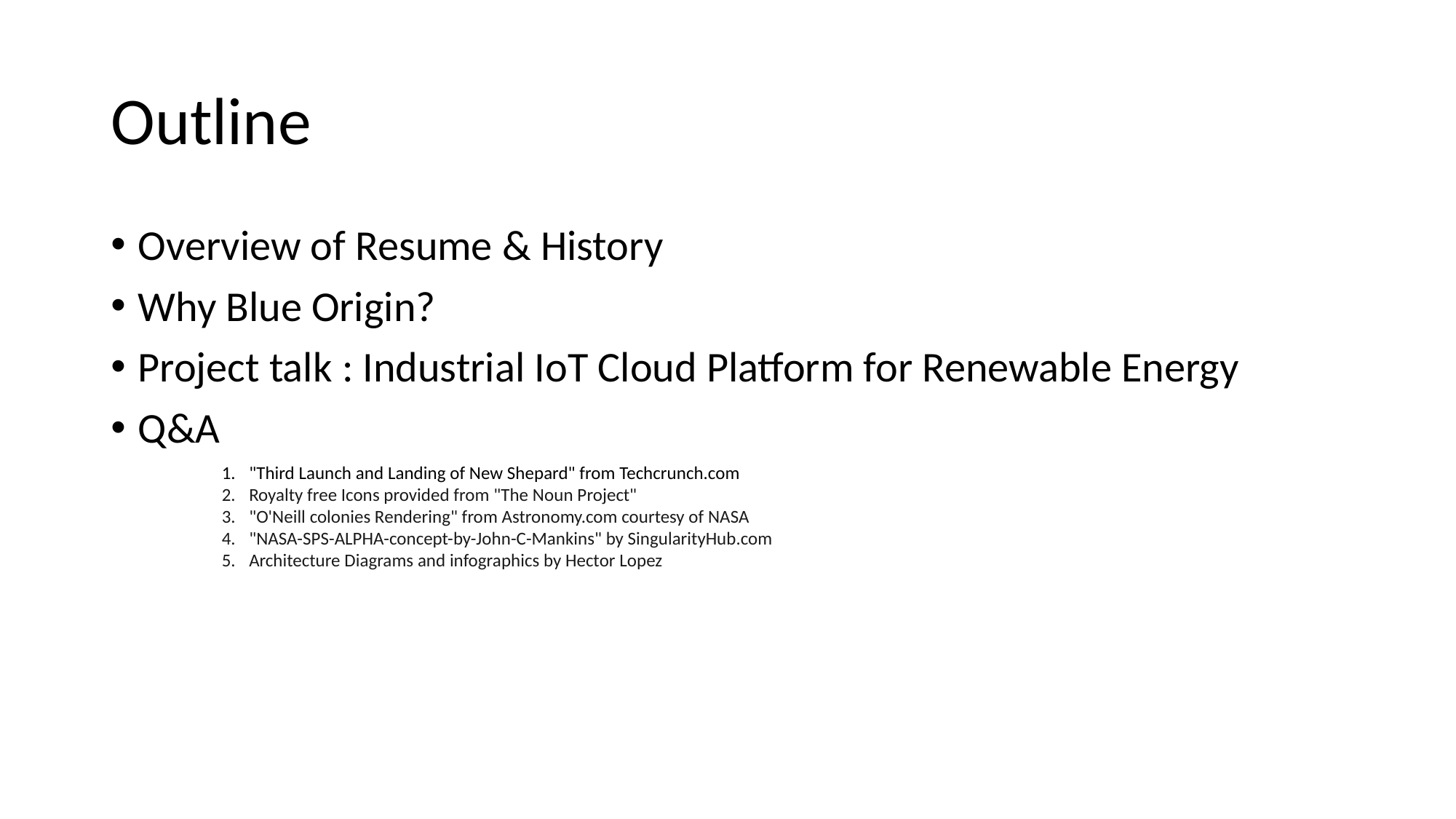

# Outline
Overview of Resume & History
Why Blue Origin?
Project talk : Industrial IoT Cloud Platform for Renewable Energy
Q&A

"Third Launch and Landing of New Shepard" from Techcrunch.com
Royalty free Icons provided from "The Noun Project"
"O'Neill colonies Rendering" from Astronomy.com courtesy of NASA
"NASA-SPS-ALPHA-concept-by-John-C-Mankins" by SingularityHub.com
Architecture Diagrams and infographics by Hector Lopez